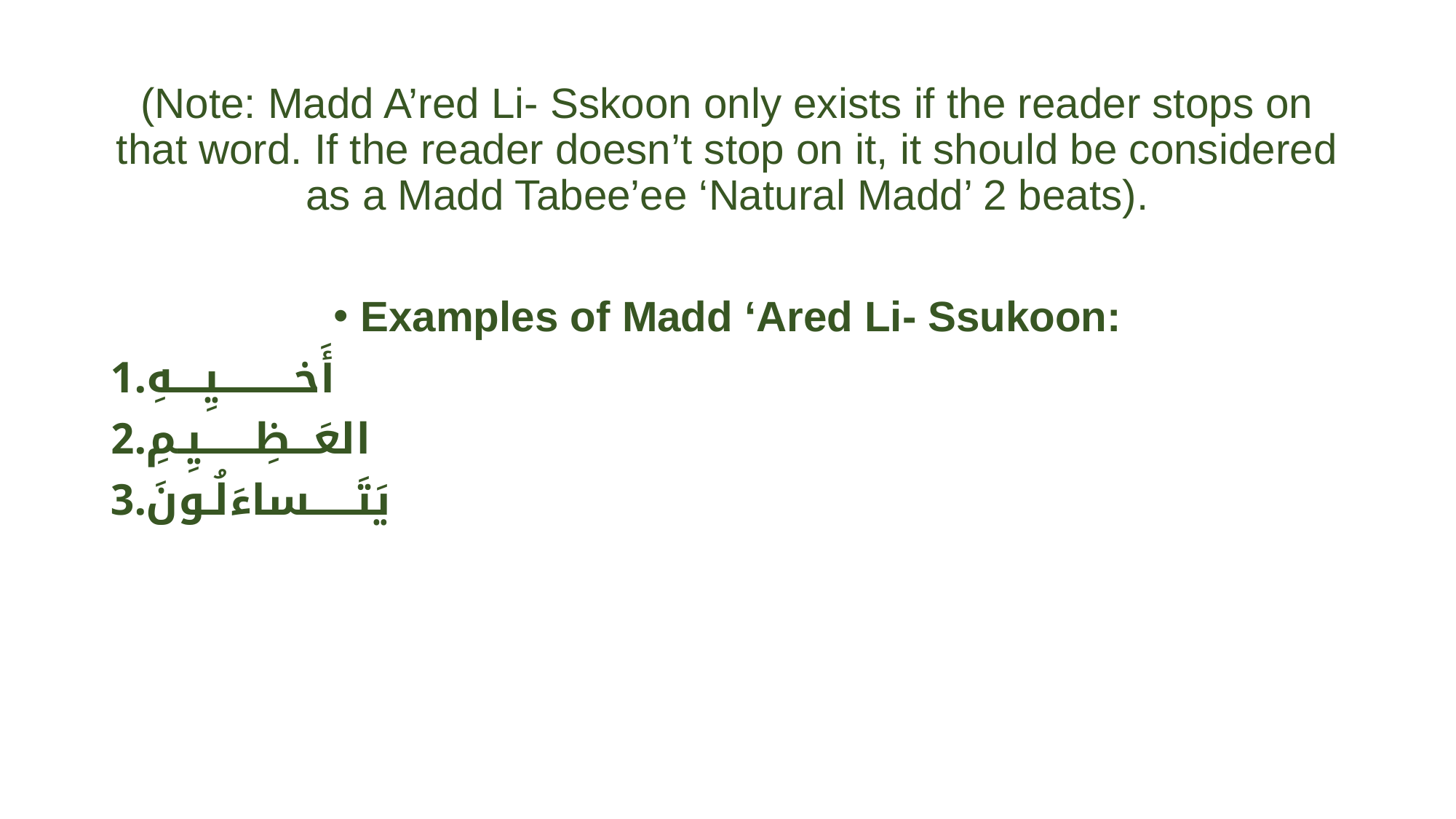

(Note: Madd A’red Li- Sskoon only exists if the reader stops on that word. If the reader doesn’t stop on it, it should be considered as a Madd Tabee’ee ‘Natural Madd’ 2 beats).

Examples of Madd ‘Ared Li- Ssukoon:
أَخــــــــــيِــــهِ
العَـــظِـــــــيِـمِ
يَتَــــــساءَلُـونَ